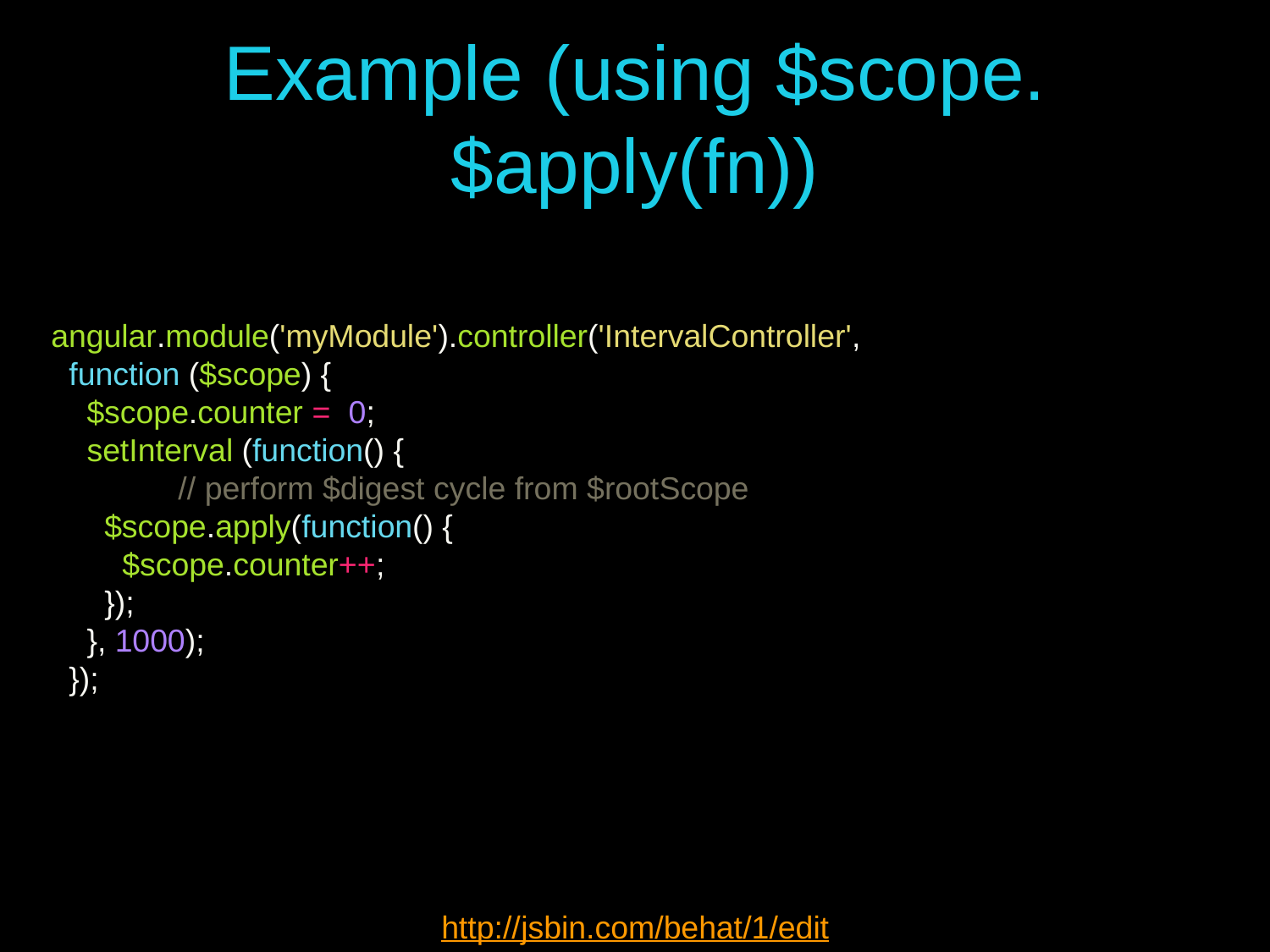

# Example (using $scope.$apply(fn))
angular.module('myModule').controller('IntervalController',
  function ($scope) {
    $scope.counter =  0;
    setInterval (function() {
	// perform $digest cycle from $rootScope
      $scope.apply(function() {
        $scope.counter++;
      });
    }, 1000);
  });
http://jsbin.com/behat/1/edit